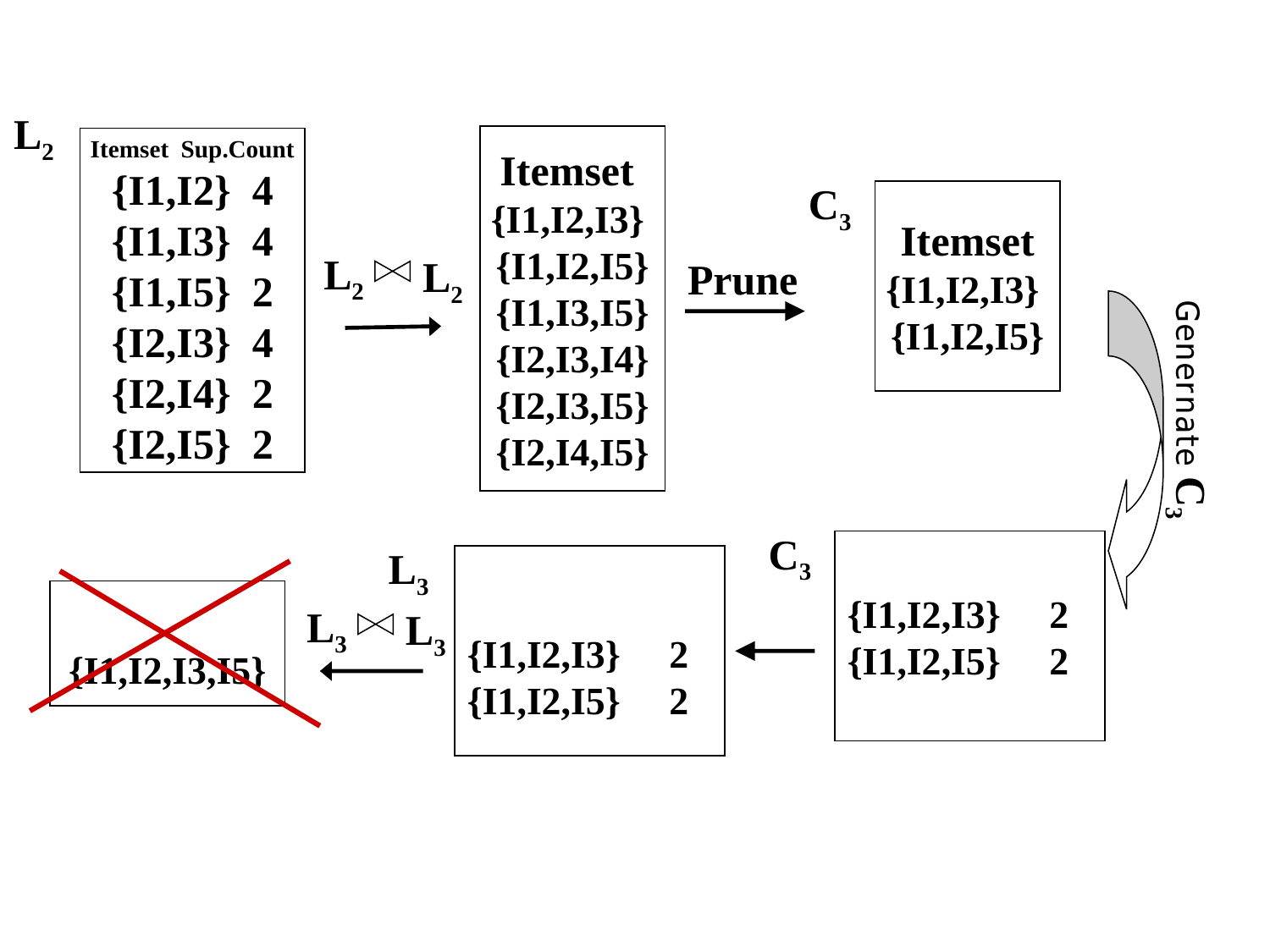

L2
Itemset  Sup.Count
{I1,I2}  4
{I1,I3}  4
{I1,I5}  2
{I2,I3}  4
{I2,I4}  2
{I2,I5}  2
Itemset
{I1,I2,I3}
{I1,I2,I5}
{I1,I3,I5}
{I2,I3,I4}
{I2,I3,I5}
{I2,I4,I5}
C3
Itemset
{I1,I2,I3}
{I1,I2,I5}
L2
L2

Prune
Genernate C3

C3
{I1,I2,I3}     2
{I1,I2,I5}     2
L3

{I1,I2,I3}     2
{I1,I2,I5}     2

{I1,I2,I3,I5}
L3
L3